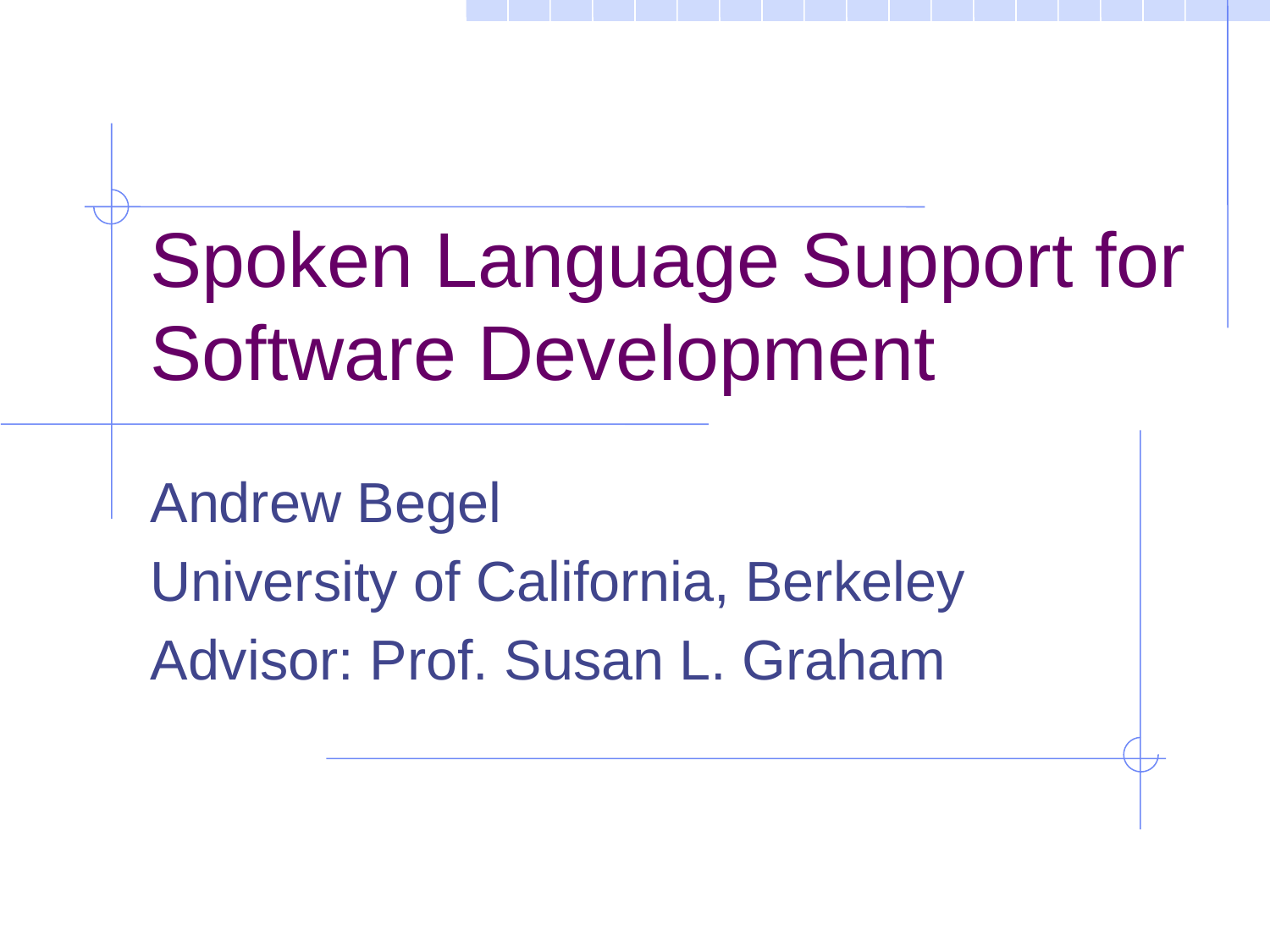

# Spoken Language Support for Software Development
Andrew Begel
University of California, Berkeley
Advisor: Prof. Susan L. Graham